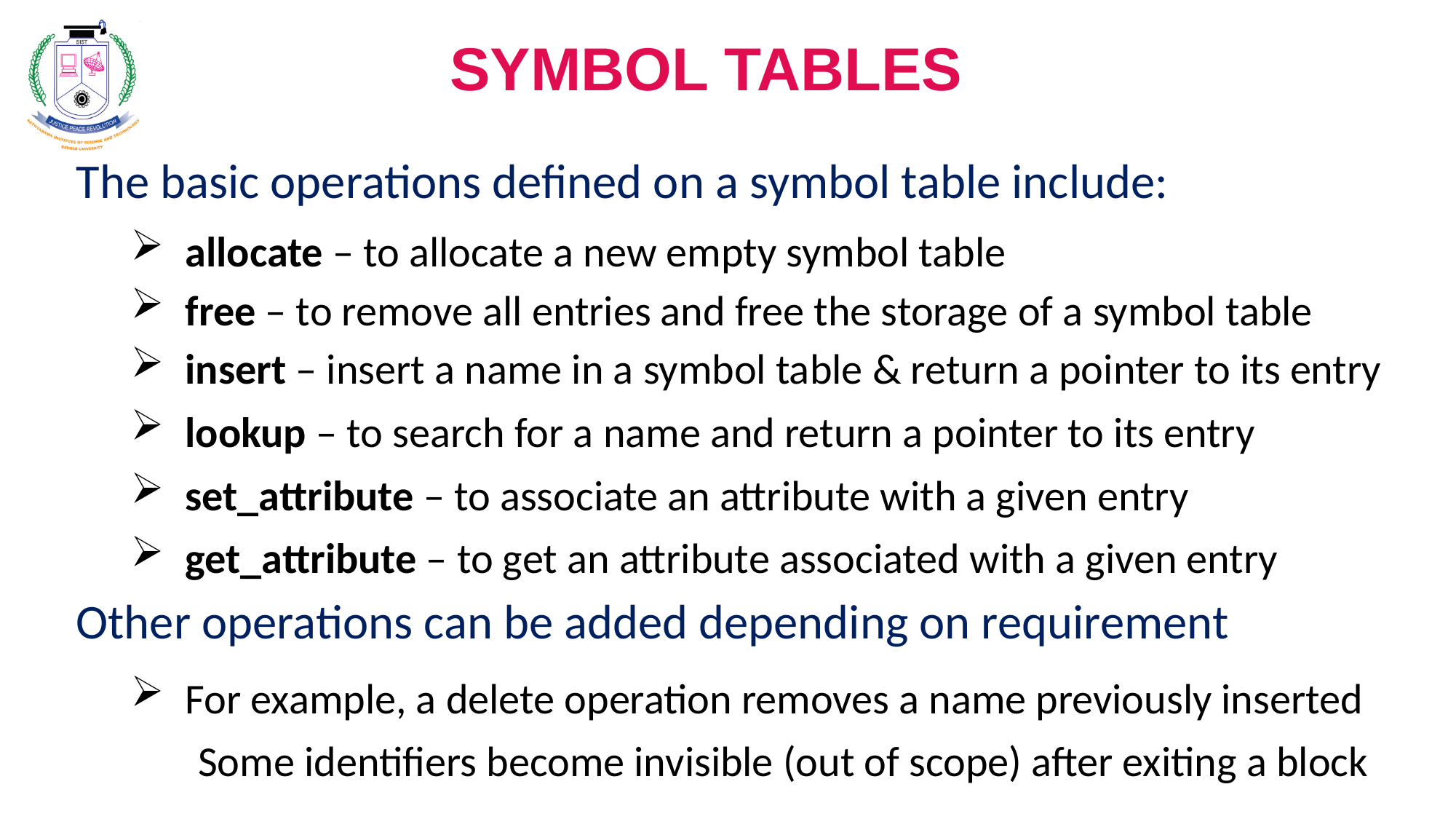

SYMBOL TABLES
The basic operations defined on a symbol table include:

allocate – to allocate a new empty symbol table
free – to remove all entries and free the storage of a symbol table
insert – insert a name in a symbol table & return a pointer to its entry
lookup – to search for a name and return a pointer to its entry
set_attribute – to associate an attribute with a given entry
get_attribute – to get an attribute associated with a given entry

Other operations can be added depending on requirement

For example, a delete operation removes a name previously inserted
       Some identifiers become invisible (out of scope) after exiting a block